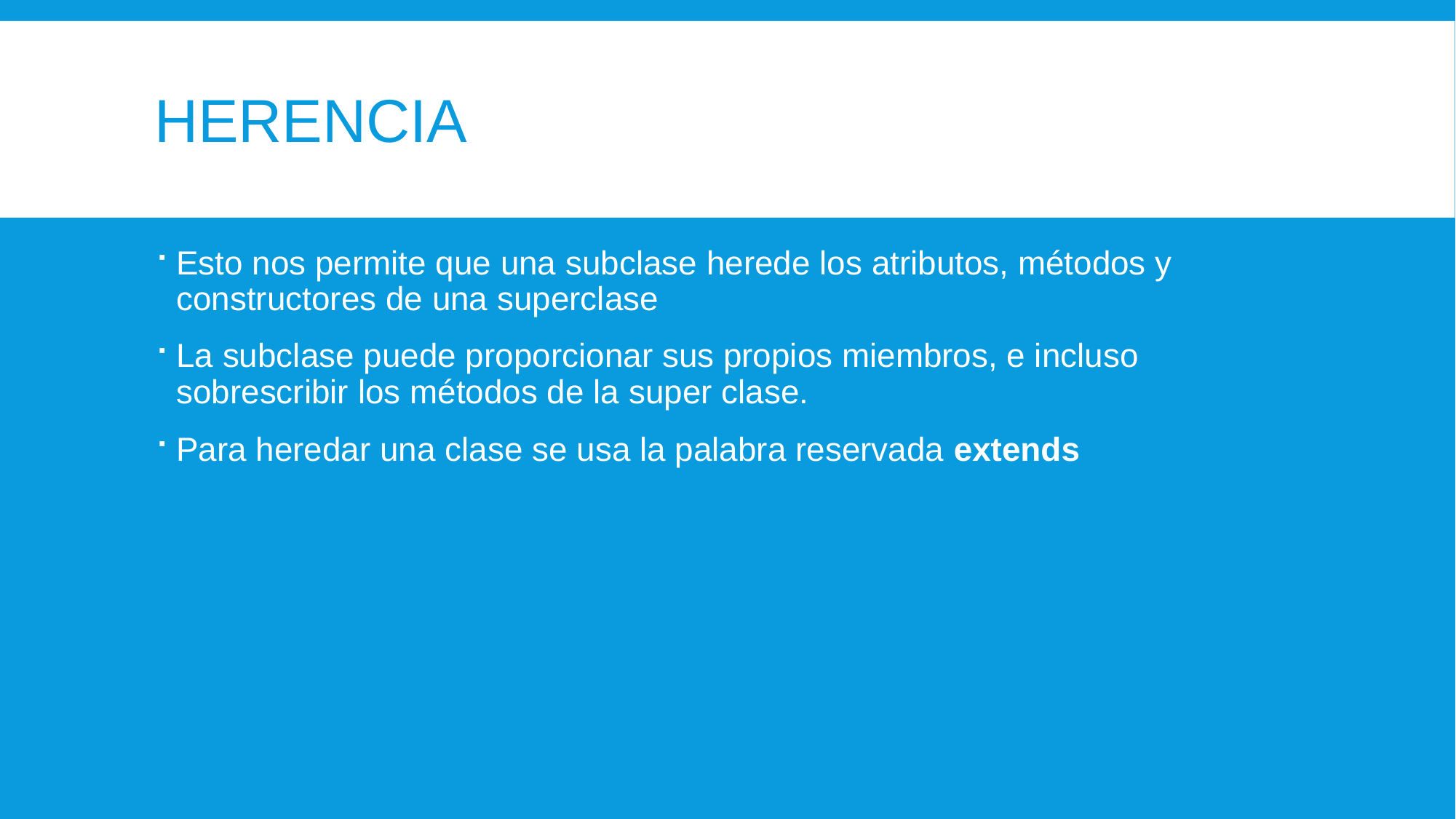

# Herencia
Esto nos permite que una subclase herede los atributos, métodos y constructores de una superclase
La subclase puede proporcionar sus propios miembros, e incluso sobrescribir los métodos de la super clase.
Para heredar una clase se usa la palabra reservada extends